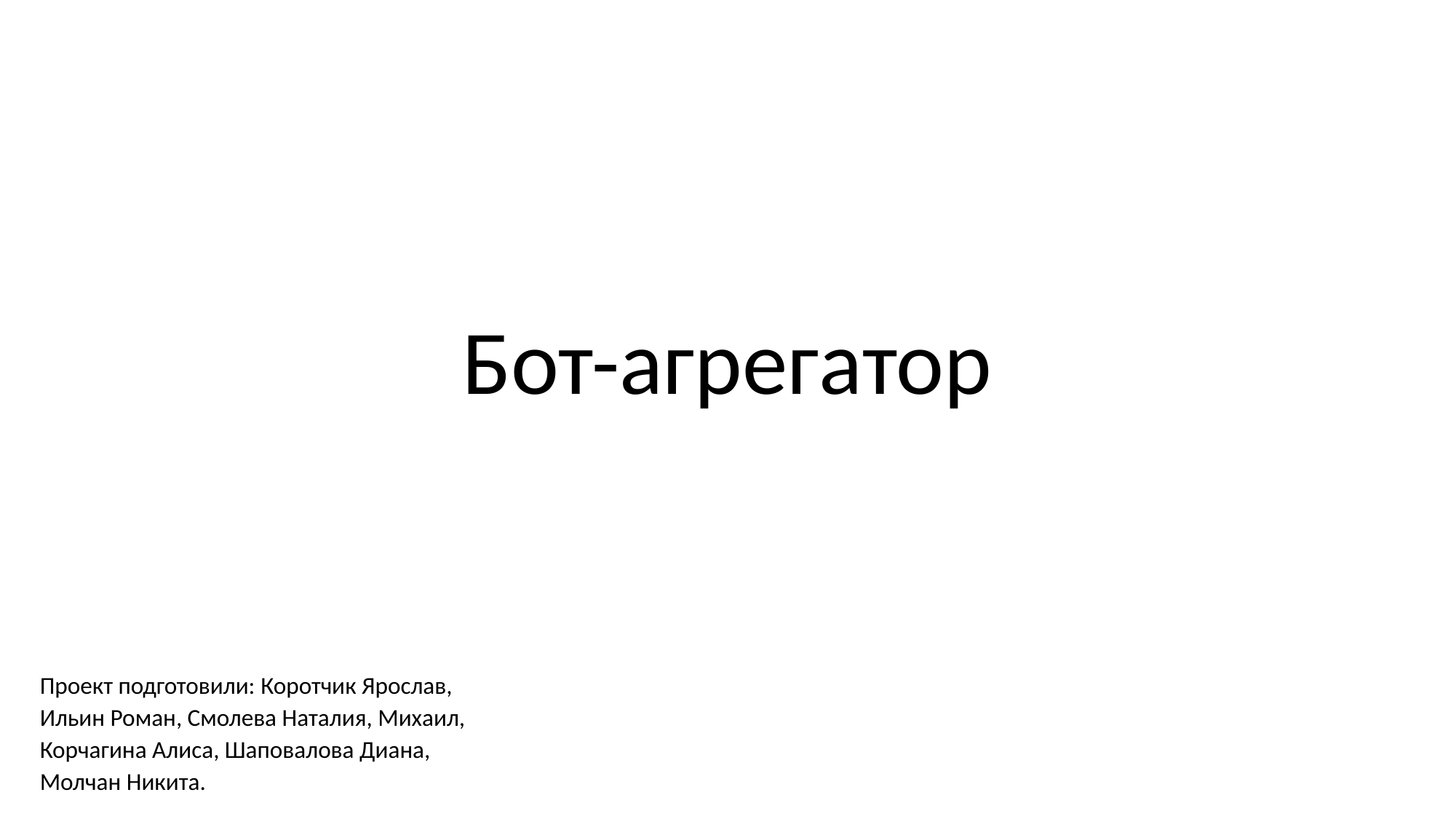

# Бот-агрегатор
Проект подготовили: Коротчик Ярослав, Ильин Роман, Смолева Наталия, Михаил, Корчагина Алиса, Шаповалова Диана, Молчан Никита.